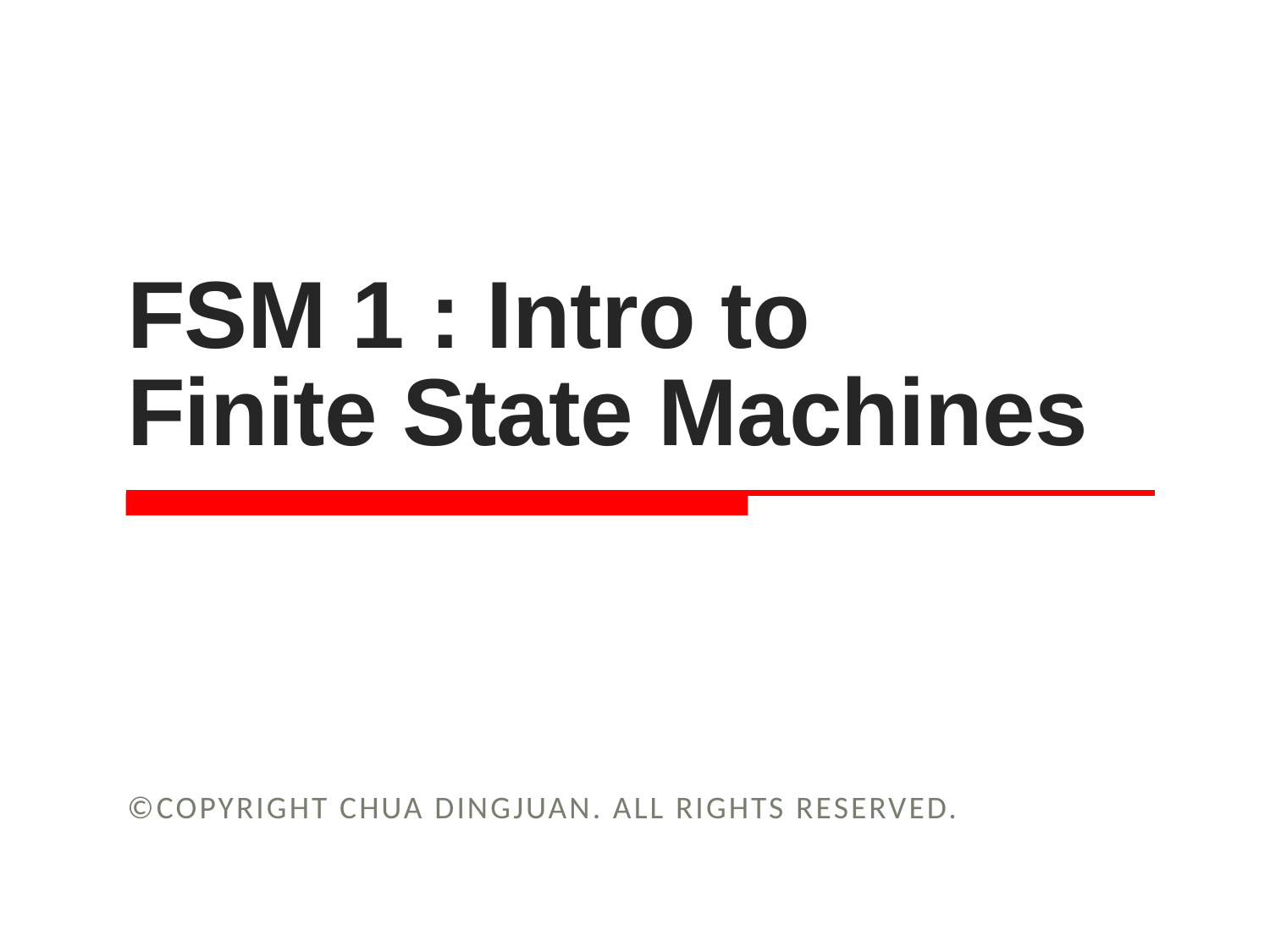

# FSM 1 : Intro to Finite State Machines
©Copyright CHUA DINGJUAN. All rights reserved.